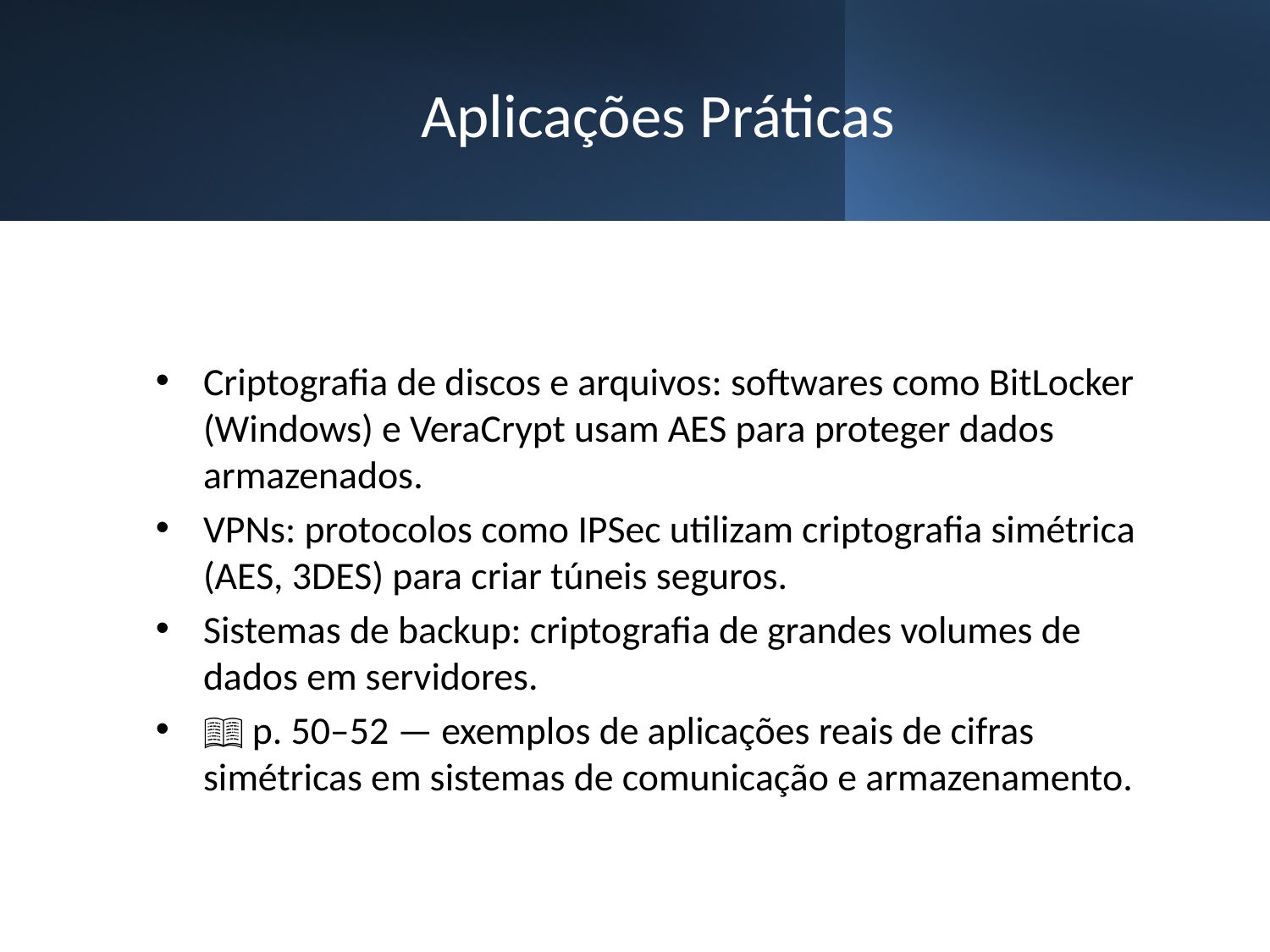

# Aplicações Práticas
Criptografia de discos e arquivos: softwares como BitLocker (Windows) e VeraCrypt usam AES para proteger dados armazenados.
VPNs: protocolos como IPSec utilizam criptografia simétrica (AES, 3DES) para criar túneis seguros.
Sistemas de backup: criptografia de grandes volumes de dados em servidores.
📖 p. 50–52 — exemplos de aplicações reais de cifras simétricas em sistemas de comunicação e armazenamento.